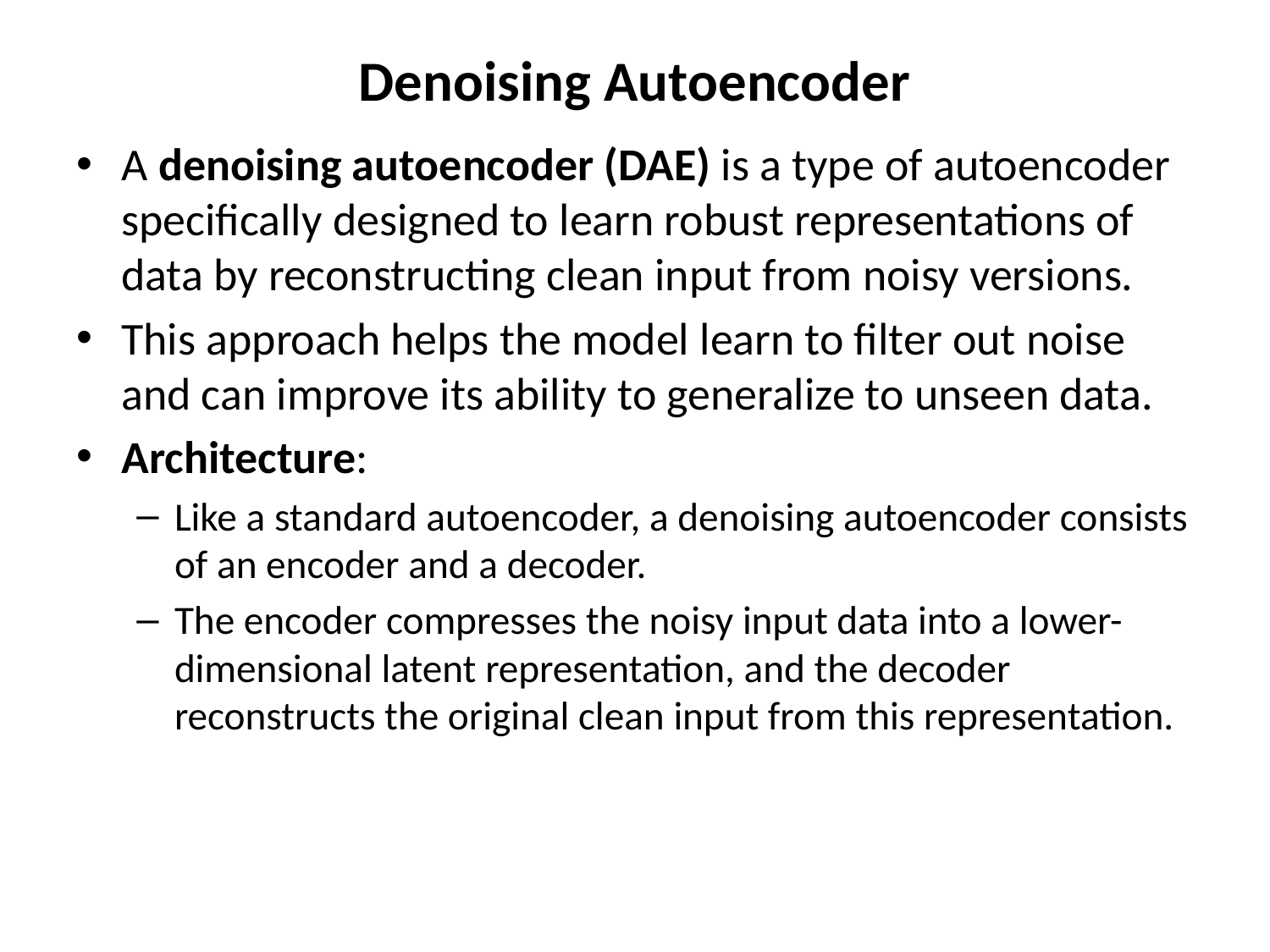

# Denoising Autoencoder
A denoising autoencoder (DAE) is a type of autoencoder specifically designed to learn robust representations of data by reconstructing clean input from noisy versions.
This approach helps the model learn to filter out noise and can improve its ability to generalize to unseen data.
Architecture:
Like a standard autoencoder, a denoising autoencoder consists of an encoder and a decoder.
The encoder compresses the noisy input data into a lower-dimensional latent representation, and the decoder reconstructs the original clean input from this representation.